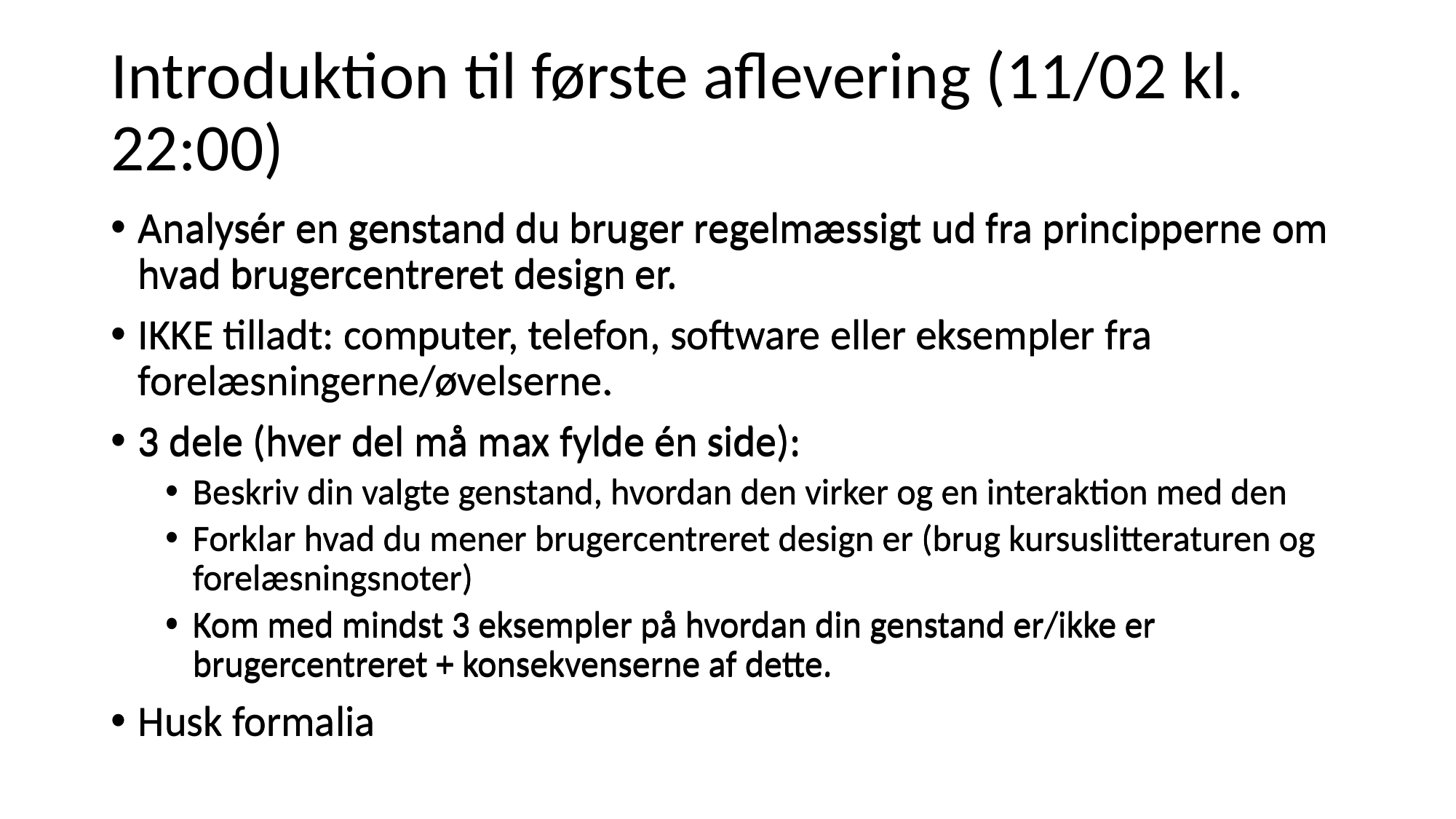

# Introduktion til første aflevering (11/02 kl. 22:00)
Analysér en genstand du bruger regelmæssigt ud fra principperne om hvad brugercentreret design er.
IKKE tilladt: computer, telefon, software eller eksempler fra forelæsningerne/øvelserne.
3 dele (hver del må max fylde én side):
Beskriv din valgte genstand, hvordan den virker og en interaktion med den
Forklar hvad du mener brugercentreret design er (brug kursuslitteraturen og forelæsningsnoter)
Kom med mindst 3 eksempler på hvordan din genstand er/ikke er brugercentreret + konsekvenserne af dette.
Husk formalia

Analysér en genstand du bruger regelmæssigt ud fra principperne om hvad brugercentreret design er.
IKKE tilladt: computer, telefon, software eller eksempler fra forelæsningerne/øvelserne.
3 dele (hver del må max fylde én side):
Beskriv din valgte genstand, hvordan den virker og en interaktion med den
Forklar hvad du mener brugercentreret design er (brug kursuslitteraturen og forelæsningsnoter)
Kom med mindst 3 eksempler på hvordan din genstand er/ikke er brugercentreret + konsekvenserne af dette.
Husk formalia